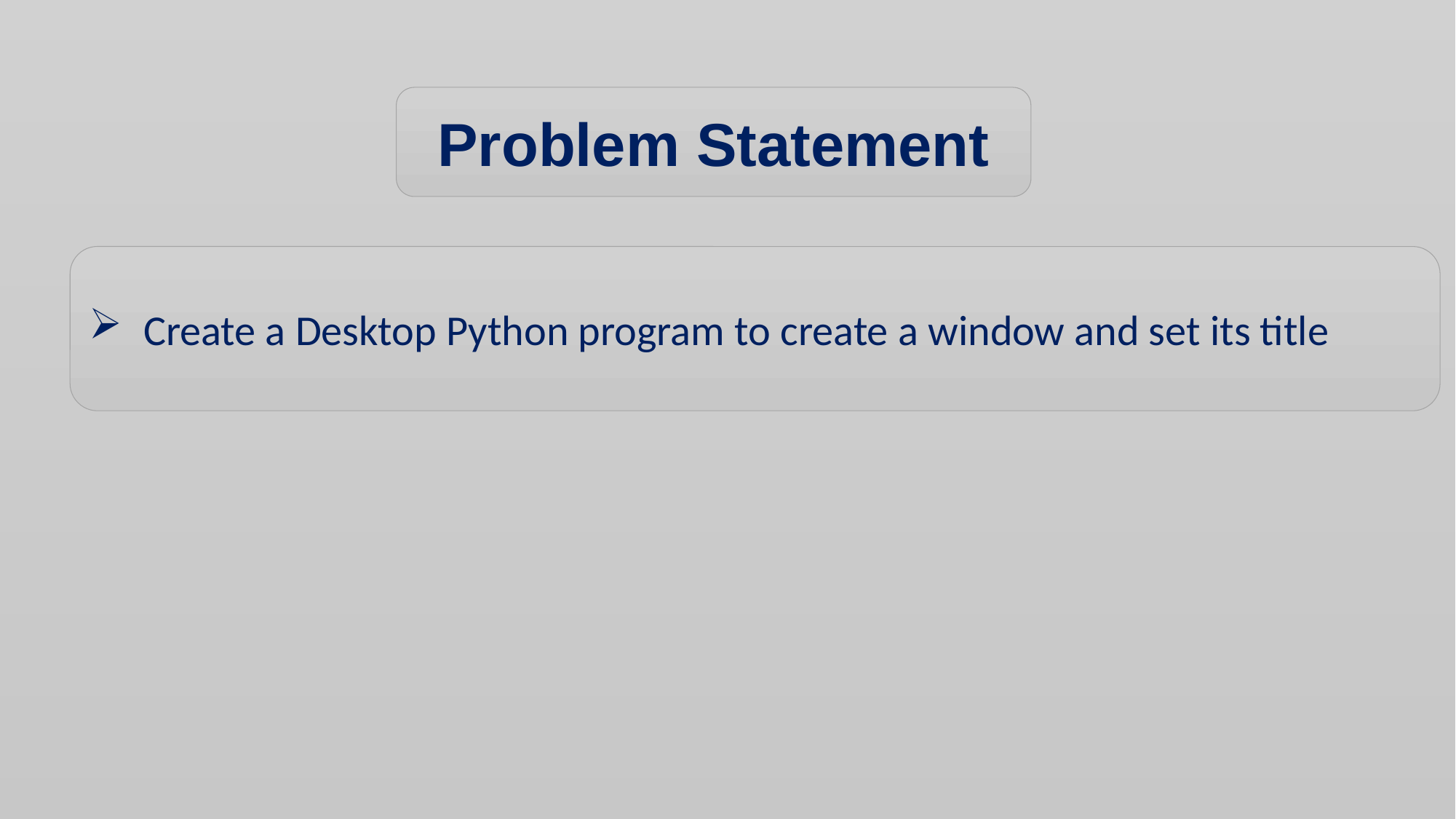

Problem Statement
Create a Desktop Python program to create a window and set its title